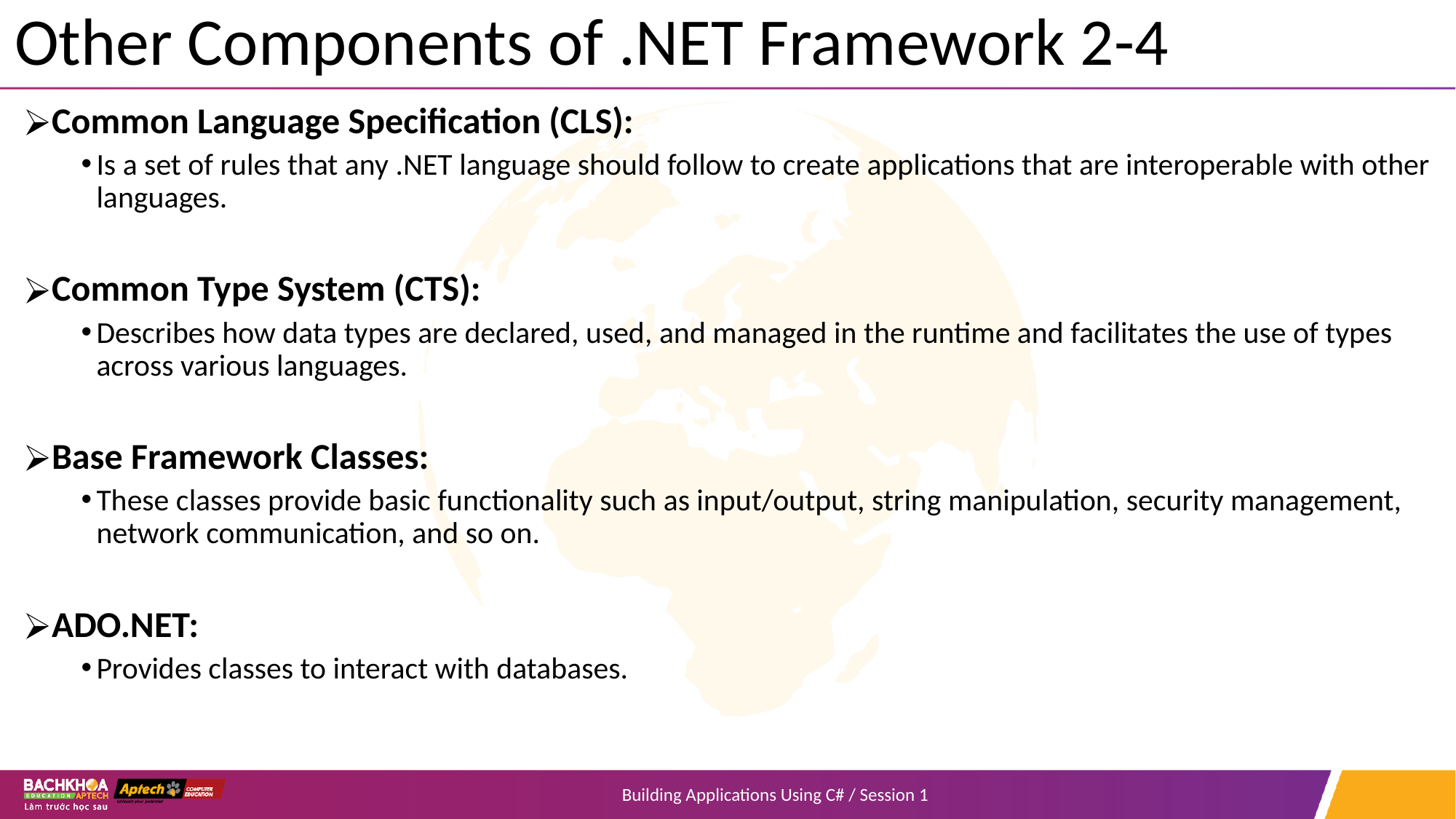

# Other Components of .NET Framework 2-4
Common Language Specification (CLS):
Is a set of rules that any .NET language should follow to create applications that are interoperable with other languages.

Common Type System (CTS):
Describes how data types are declared, used, and managed in the runtime and facilitates the use of types across various languages.

Base Framework Classes:
These classes provide basic functionality such as input/output, string manipulation, security management, network communication, and so on.

ADO.NET:
Provides classes to interact with databases.

Building Applications Using C# / Session 1